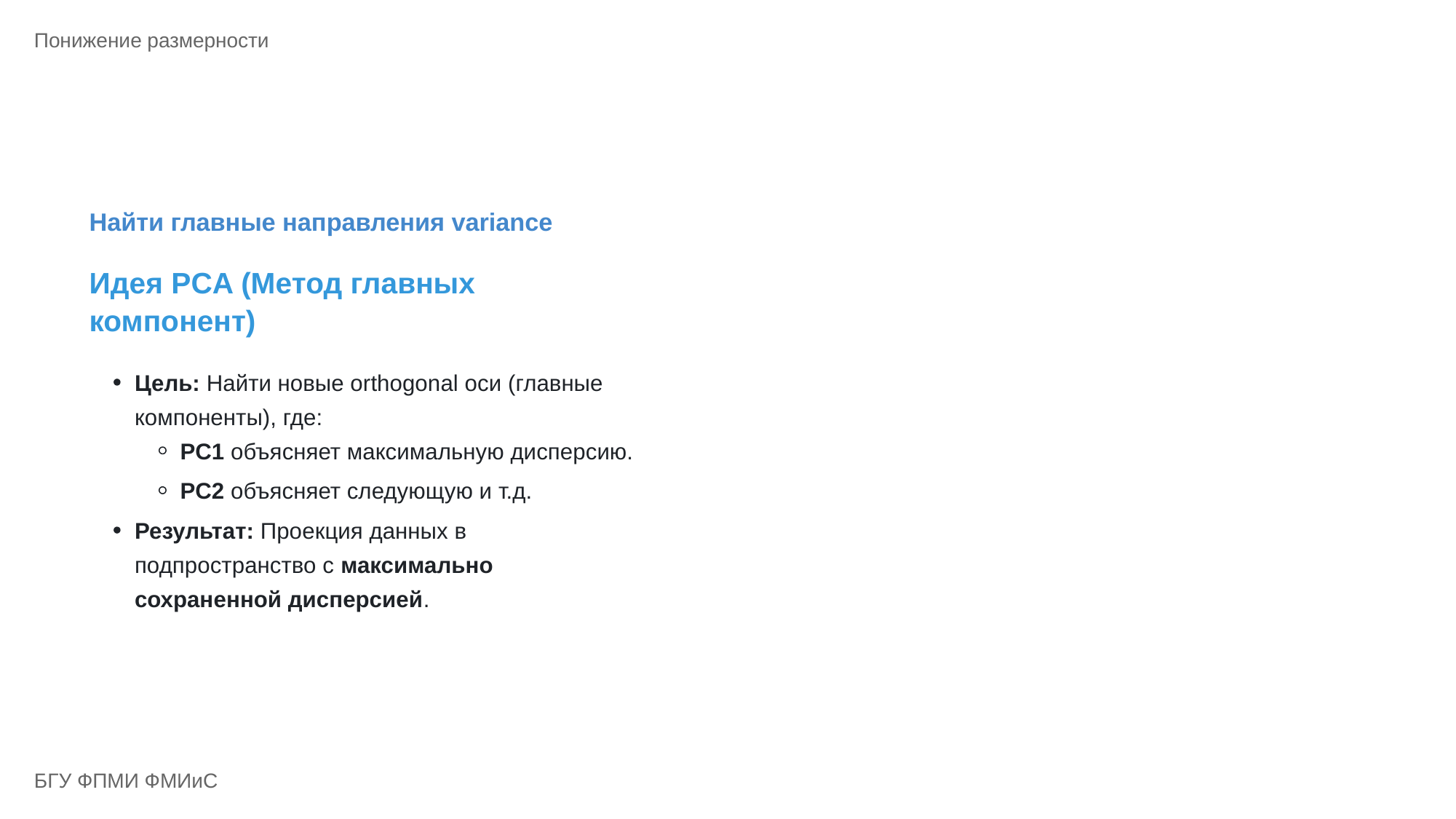

Понижение размерности
Найти главные направления variance
Идея PCA (Метод главных
компонент)
Цель: Найти новые orthogonal оси (главные

компоненты), где:
PC1 объясняет максимальную дисперсию.

PC2 объясняет следующую и т.д.

Результат: Проекция данных в

подпространство с максимально
сохраненной дисперсией.
БГУ ФПМИ ФМИиС